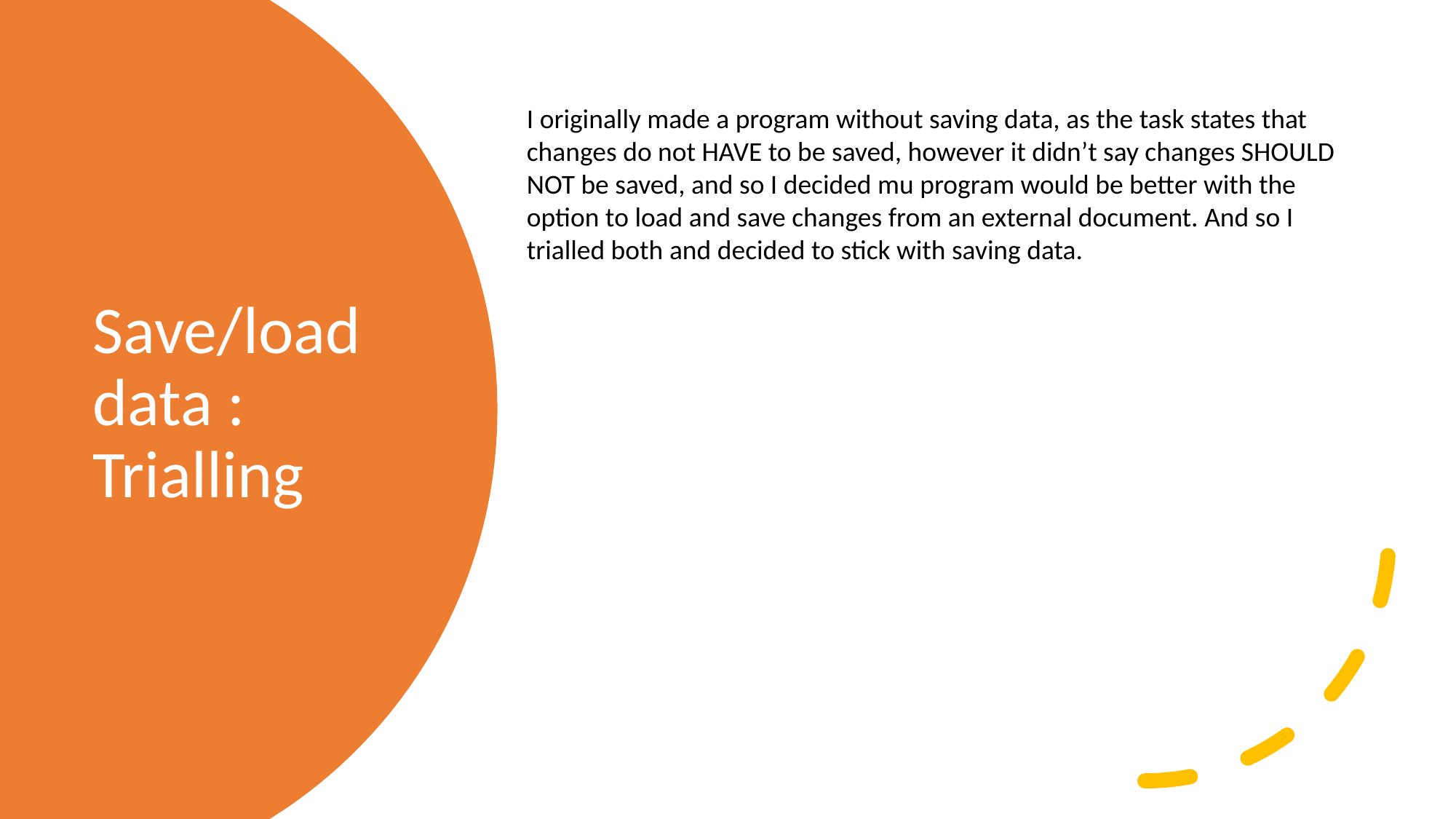

I originally made a program without saving data, as the task states that changes do not HAVE to be saved, however it didn’t say changes SHOULD NOT be saved, and so I decided mu program would be better with the option to load and save changes from an external document. And so I trialled both and decided to stick with saving data.
# Save/load data : Trialling